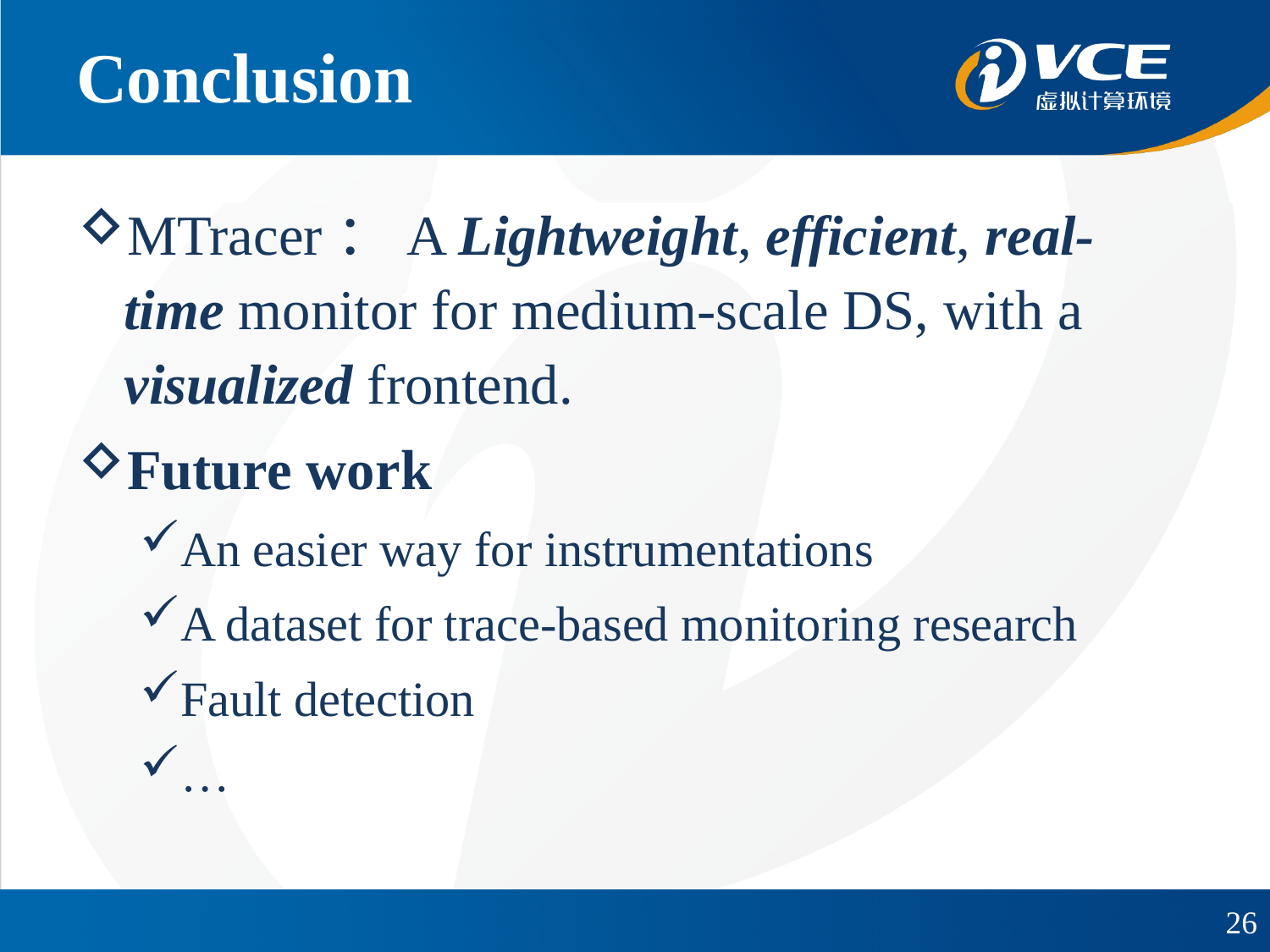

# Conclusion
MTracer：A Lightweight, efficient, real-time monitor for medium-scale DS, with a visualized frontend.
Future work
An easier way for instrumentations
A dataset for trace-based monitoring research
Fault detection
…

26